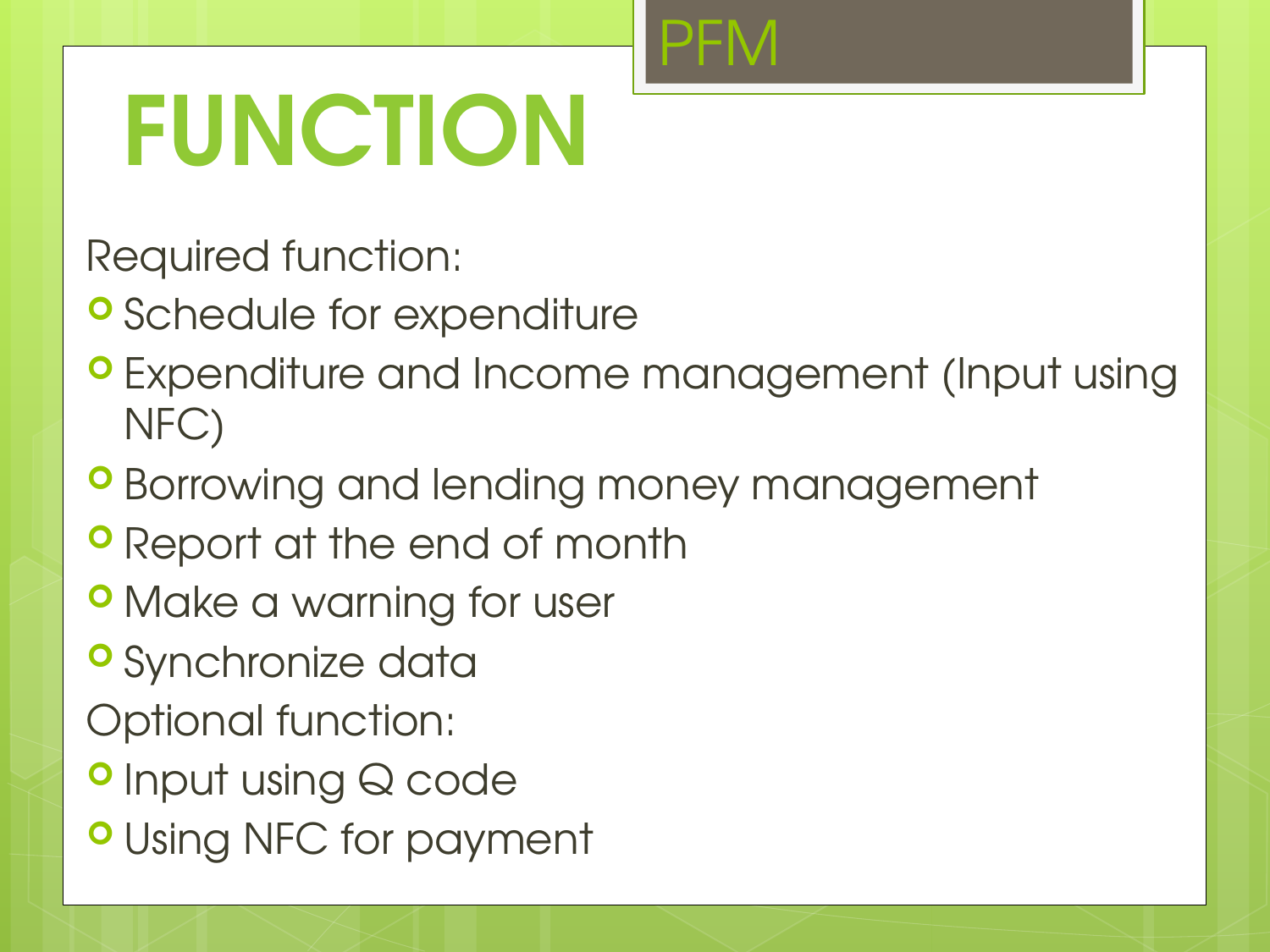

# PFM
Function
Required function:
Schedule for expenditure
Expenditure and Income management (Input using NFC)
Borrowing and lending money management
Report at the end of month
Make a warning for user
Synchronize data
Optional function:
Input using Q code
Using NFC for payment